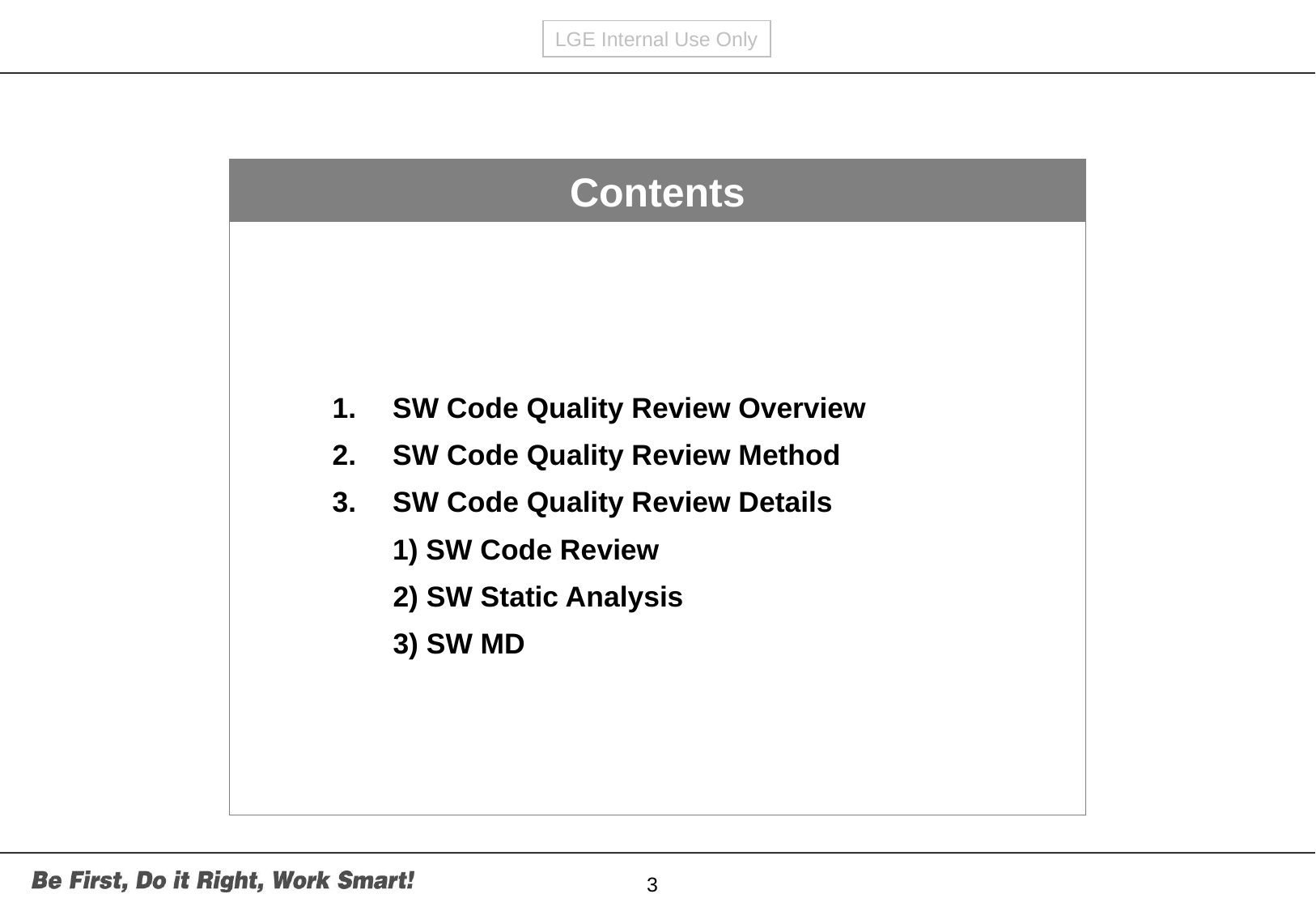

Contents
SW Code Quality Review Overview
SW Code Quality Review Method
SW Code Quality Review Details
1) SW Code Review
2) SW Static Analysis
3) SW MD